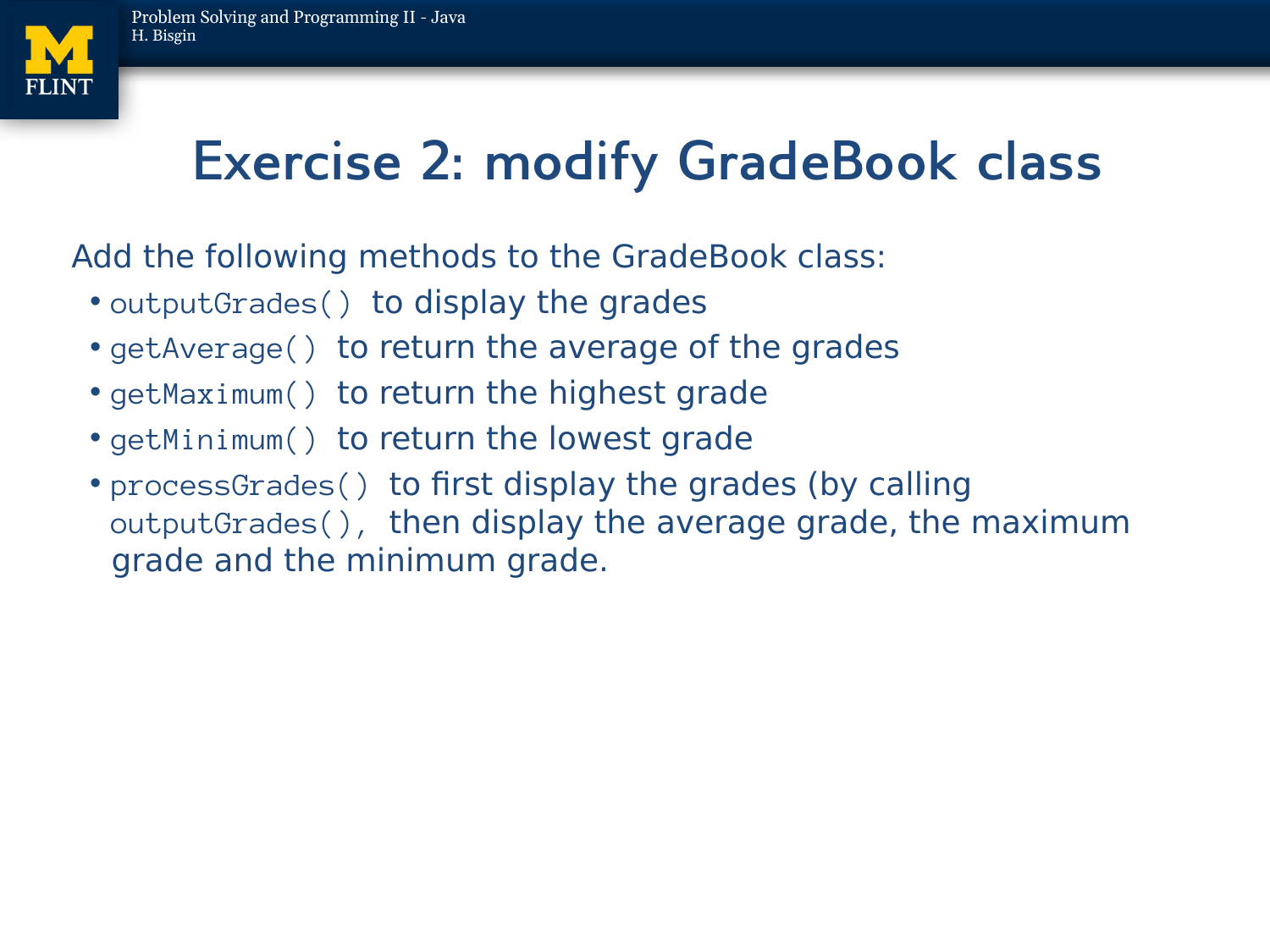

# Exercise 2: modify GradeBook class
Add the following methods to the GradeBook class:
outputGrades() to display the grades
getAverage() to return the average of the grades
getMaximum() to return the highest grade
getMinimum() to return the lowest grade
processGrades() to first display the grades (by calling outputGrades(), then display the average grade, the maximum grade and the minimum grade.